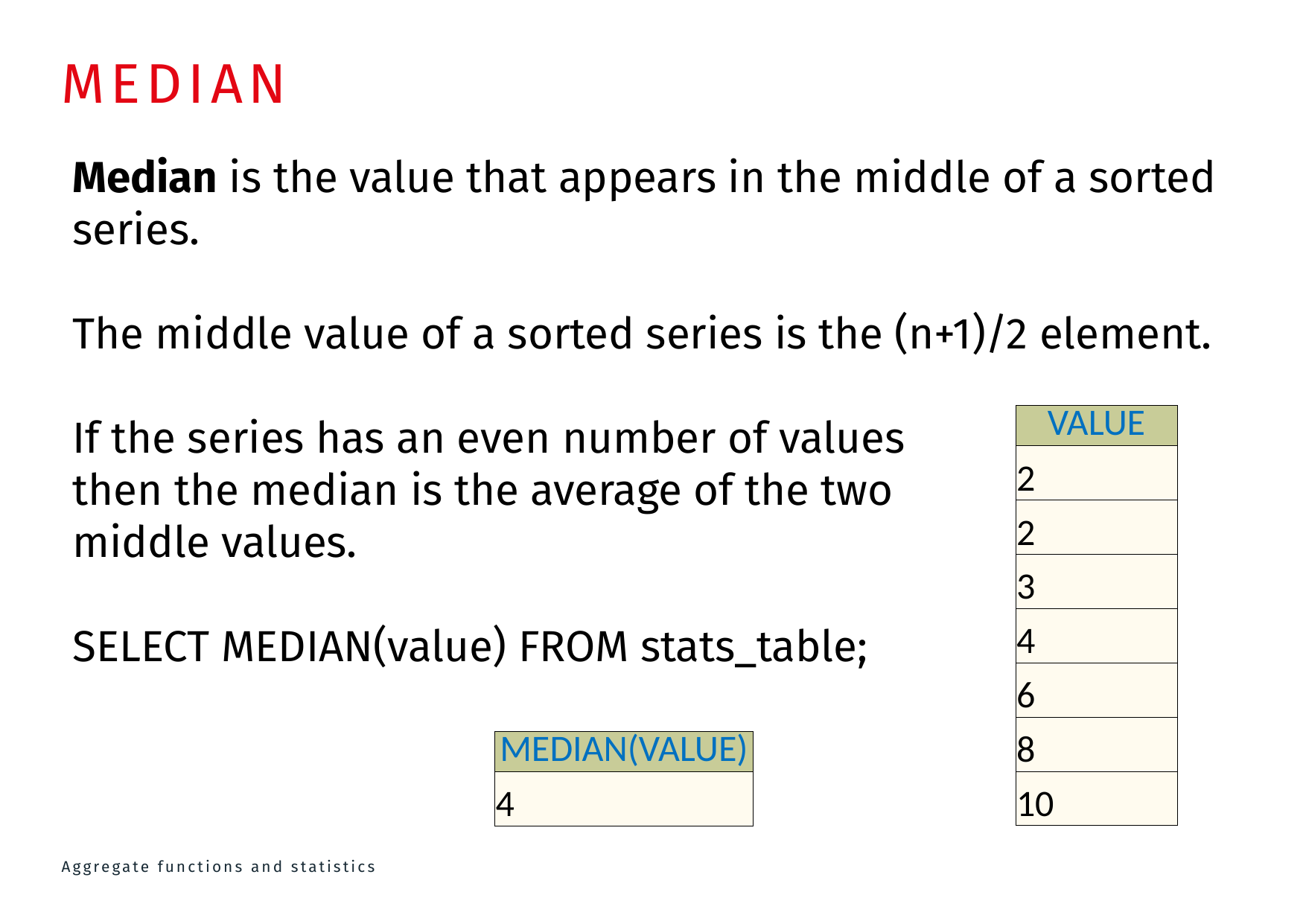

# median
Median is the value that appears in the middle of a sorted series.

The middle value of a sorted series is the (n+1)/2 element.

If the series has an even number of values
then the median is the average of the two
middle values.

SELECT MEDIAN(value) FROM stats_table;
| VALUE |
| --- |
| 2 |
| 2 |
| 3 |
| 4 |
| 6 |
| 8 |
| 10 |
| MEDIAN(VALUE) |
| --- |
| 4 |
Aggregate functions and statistics